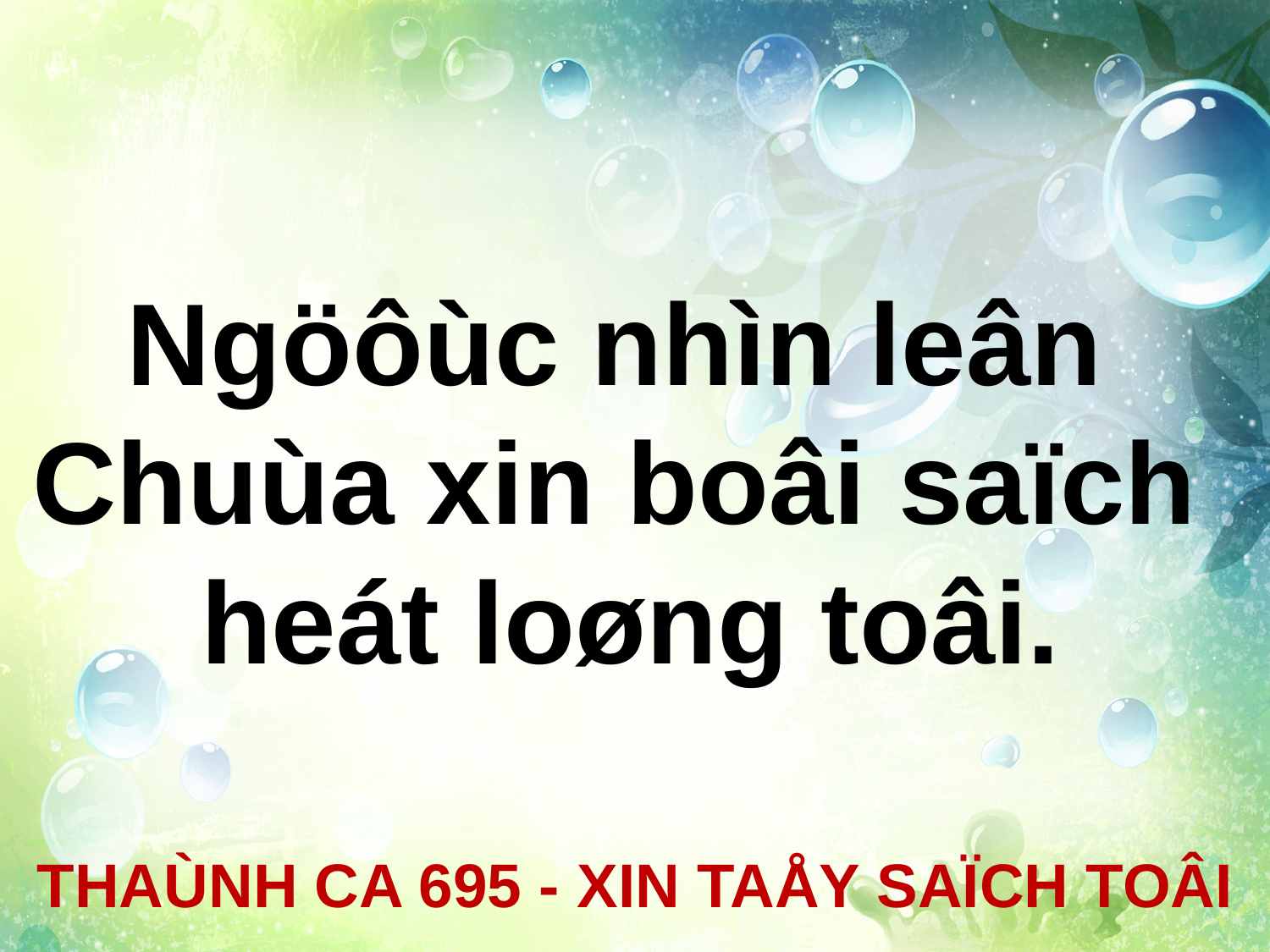

Ngöôùc nhìn leân
Chuùa xin boâi saïch
heát loøng toâi.
THAÙNH CA 695 - XIN TAÅY SAÏCH TOÂI